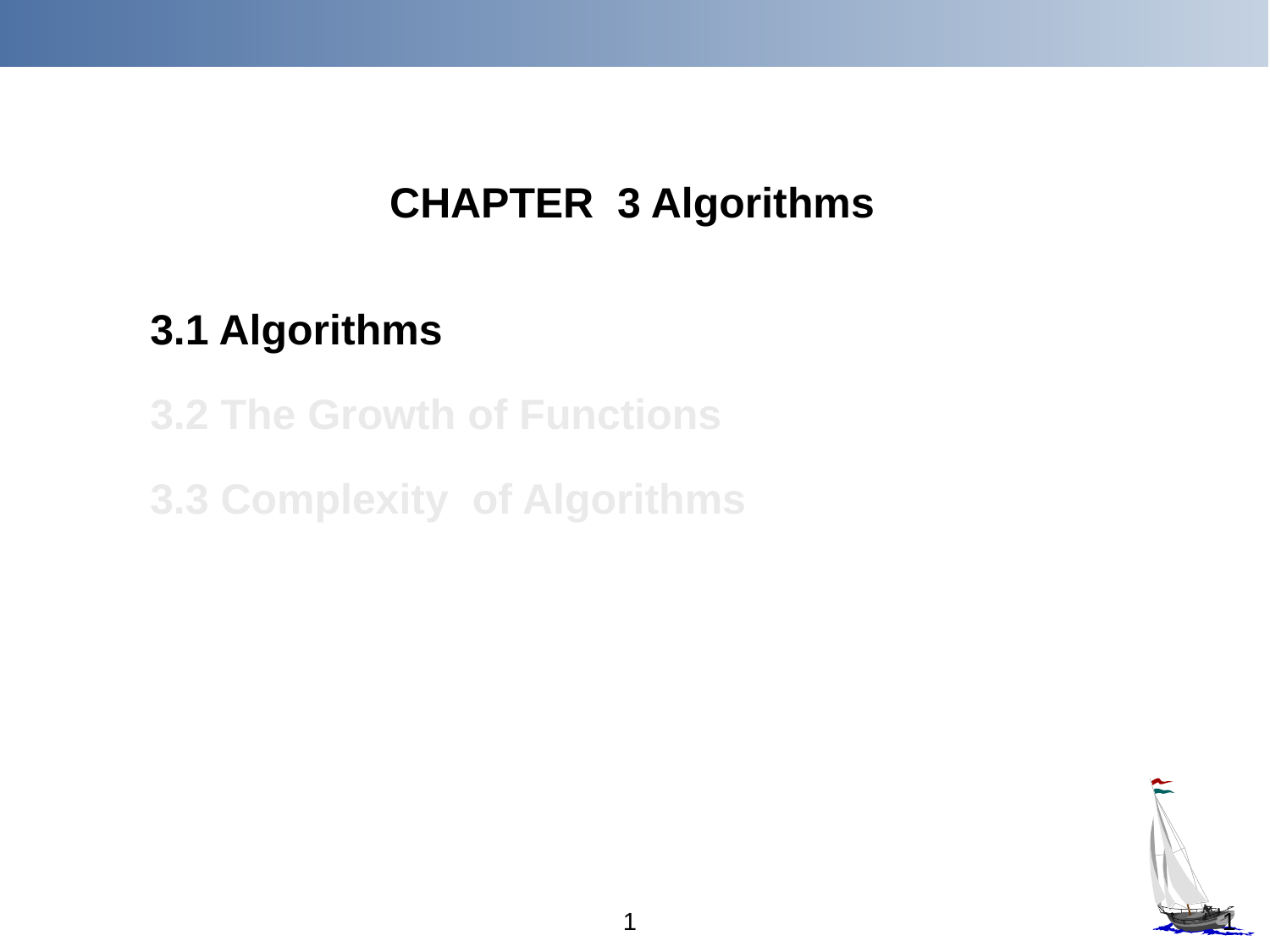

CHAPTER  3 Algorithms
3.1 Algorithms
3.2 The Growth of Functions
3.3 Complexity  of Algorithms
1
1